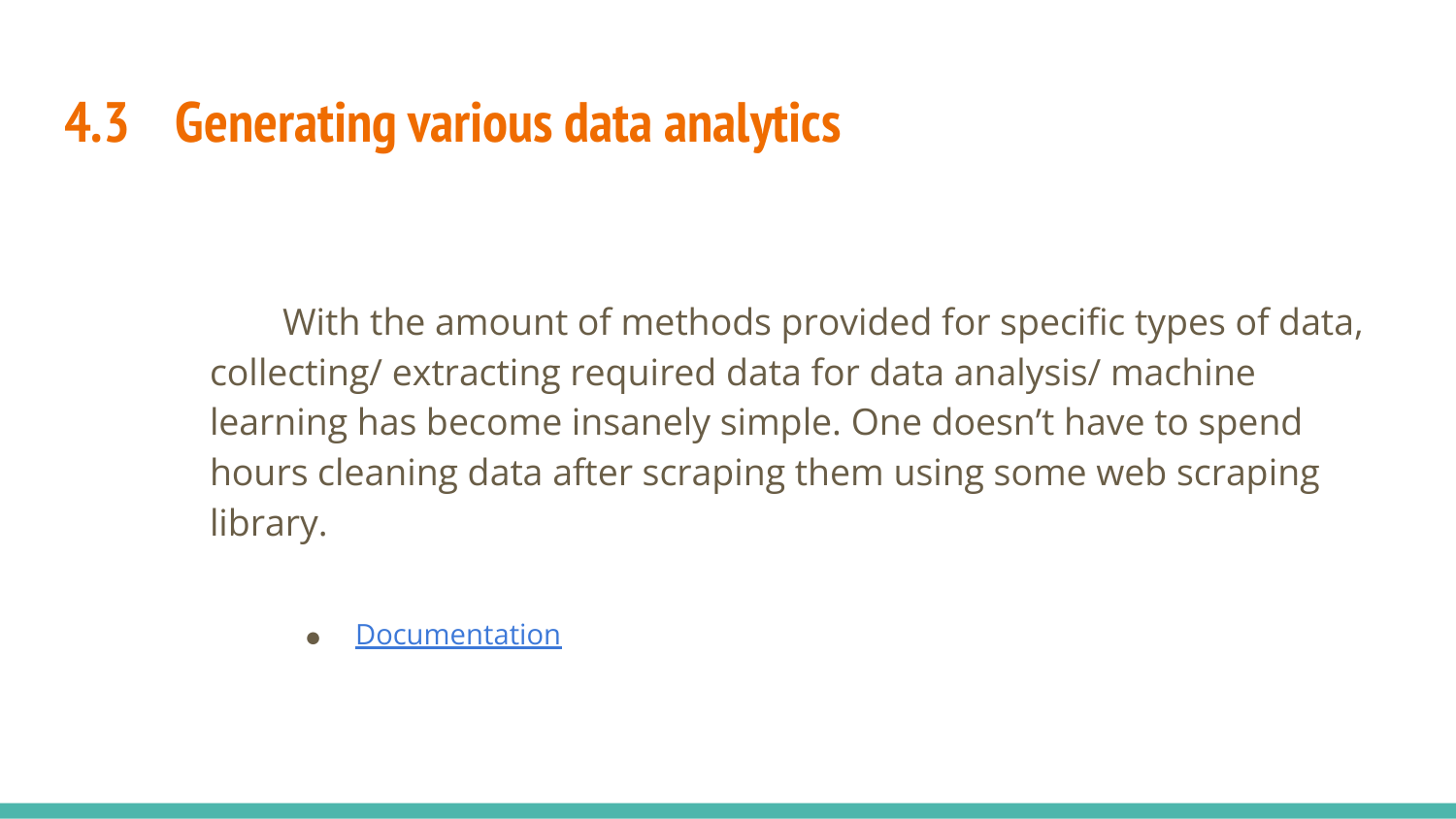

# 4.3    Generating various data analytics

With the amount of methods provided for specific types of data, collecting/ extracting required data for data analysis/ machine learning has become insanely simple. One doesn’t have to spend hours cleaning data after scraping them using some web scraping library.

Documentation